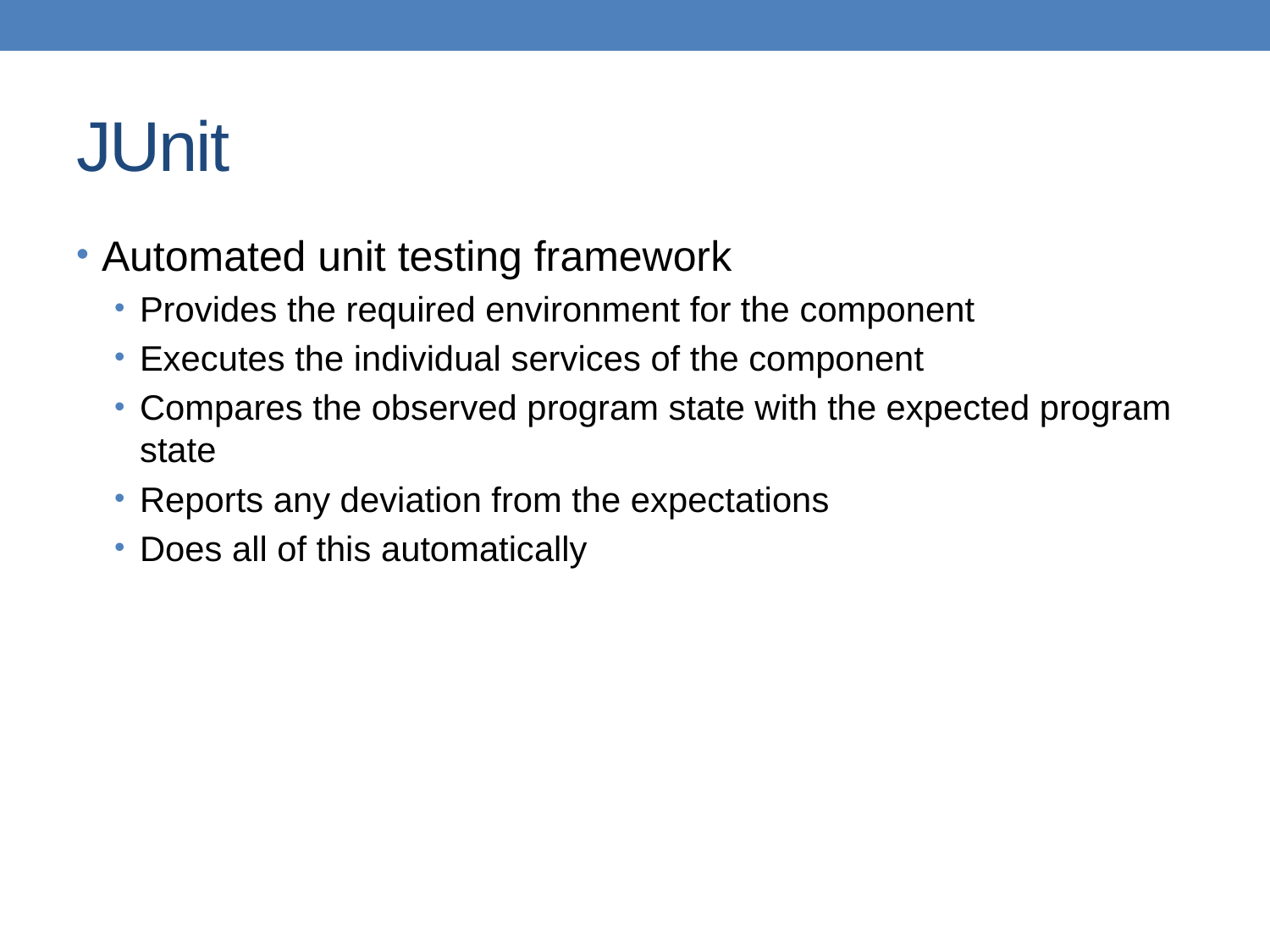

13
# JUnit
Automated unit testing framework
Provides the required environment for the component
Executes the individual services of the component
Compares the observed program state with the expected program state
Reports any deviation from the expectations
Does all of this automatically